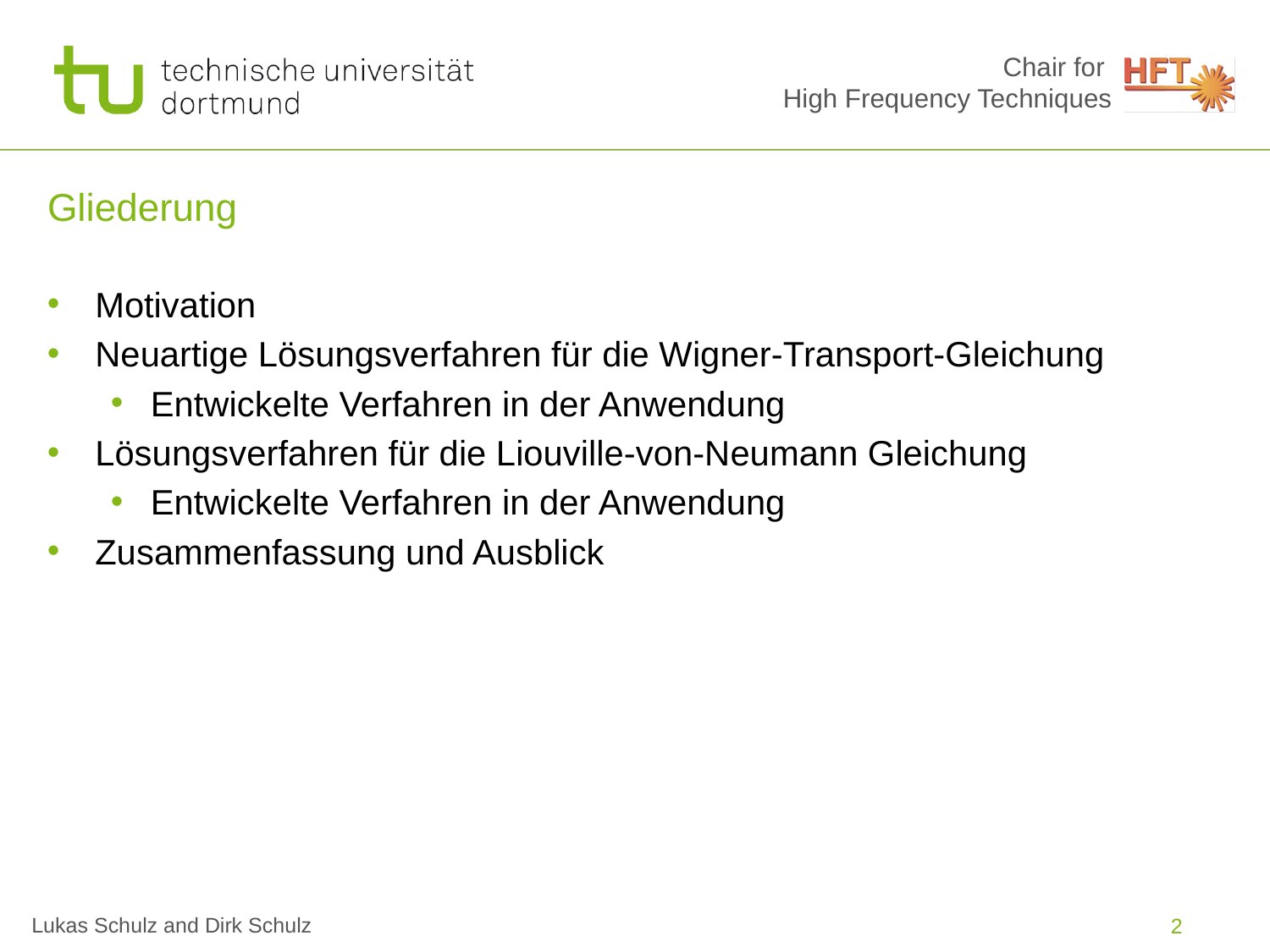

Gliederung
Motivation
Neuartige Lösungsverfahren für die Wigner-Transport-Gleichung
Entwickelte Verfahren in der Anwendung
Lösungsverfahren für die Liouville-von-Neumann Gleichung
Entwickelte Verfahren in der Anwendung
Zusammenfassung und Ausblick

2